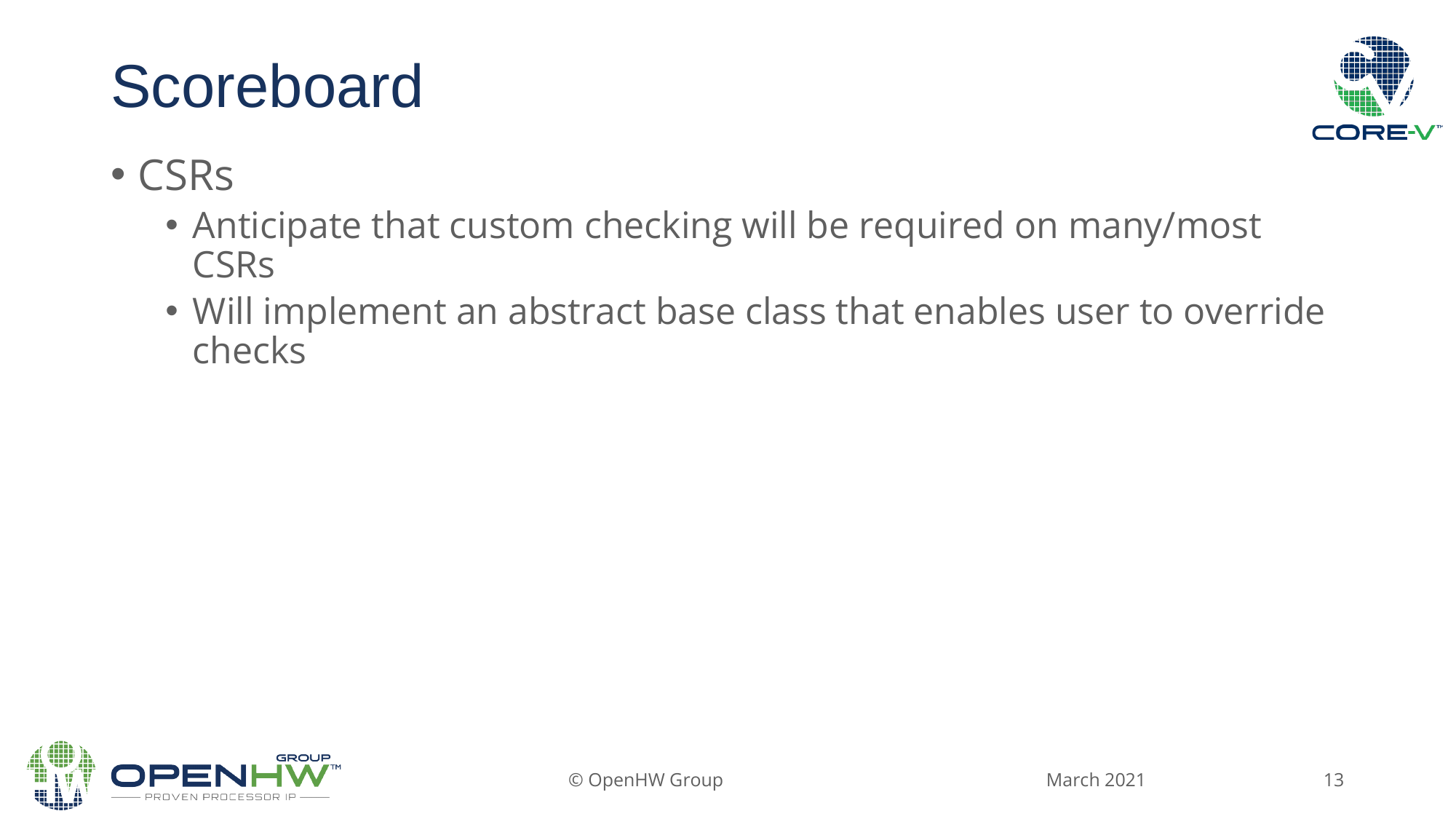

# Scoreboard
CSRs
Anticipate that custom checking will be required on many/most CSRs
Will implement an abstract base class that enables user to override checks

March 2021
© OpenHW Group
13